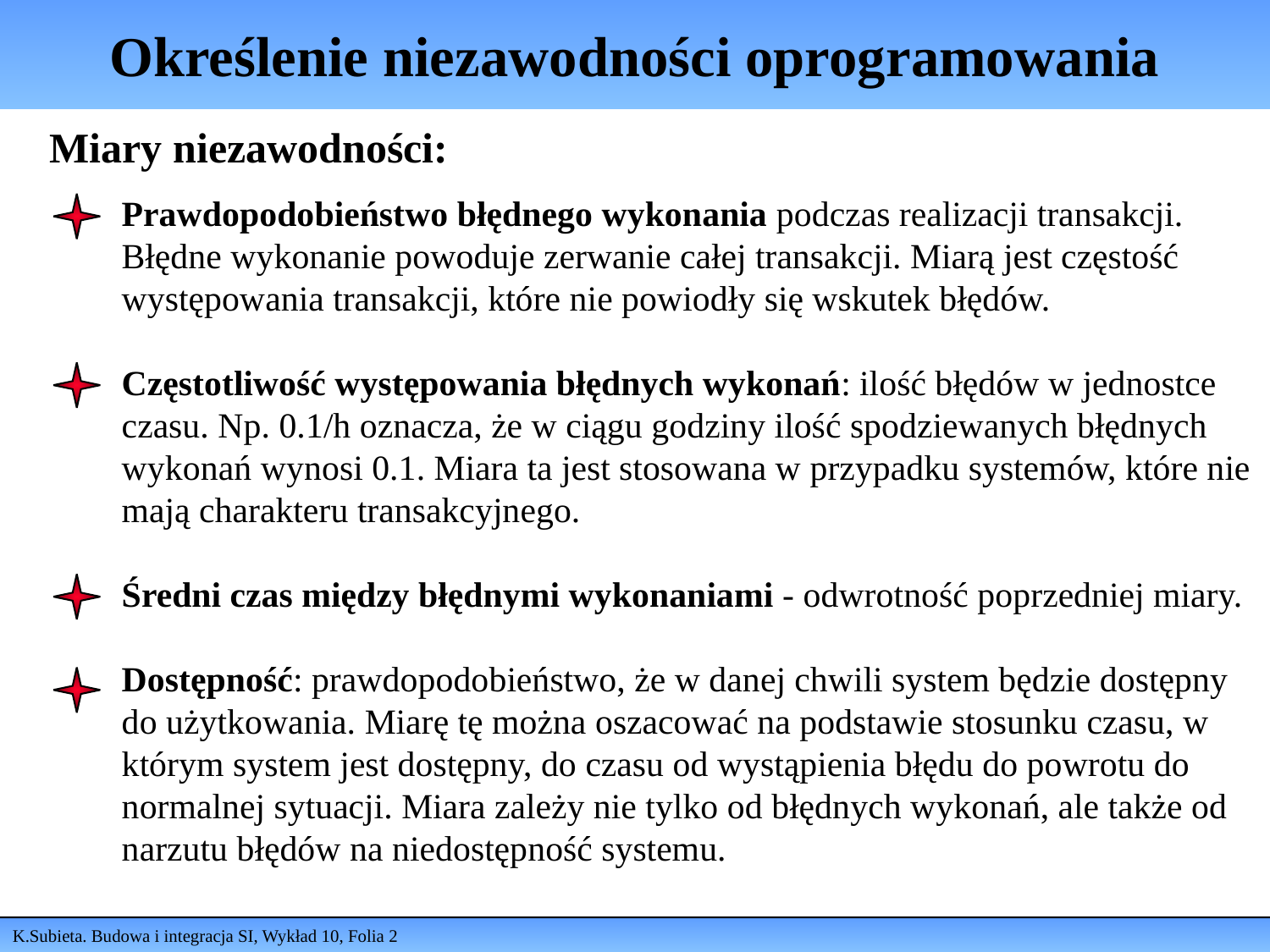

# Określenie niezawodności oprogramowania
Miary niezawodności:
Prawdopodobieństwo błędnego wykonania podczas realizacji transakcji. Błędne wykonanie powoduje zerwanie całej transakcji. Miarą jest częstość występowania transakcji, które nie powiodły się wskutek błędów.

Częstotliwość występowania błędnych wykonań: ilość błędów w jednostce czasu. Np. 0.1/h oznacza, że w ciągu godziny ilość spodziewanych błędnych wykonań wynosi 0.1. Miara ta jest stosowana w przypadku systemów, które nie mają charakteru transakcyjnego.

Średni czas między błędnymi wykonaniami - odwrotność poprzedniej miary.

Dostępność: prawdopodobieństwo, że w danej chwili system będzie dostępny do użytkowania. Miarę tę można oszacować na podstawie stosunku czasu, w którym system jest dostępny, do czasu od wystąpienia błędu do powrotu do normalnej sytuacji. Miara zależy nie tylko od błędnych wykonań, ale także od narzutu błędów na niedostępność systemu.